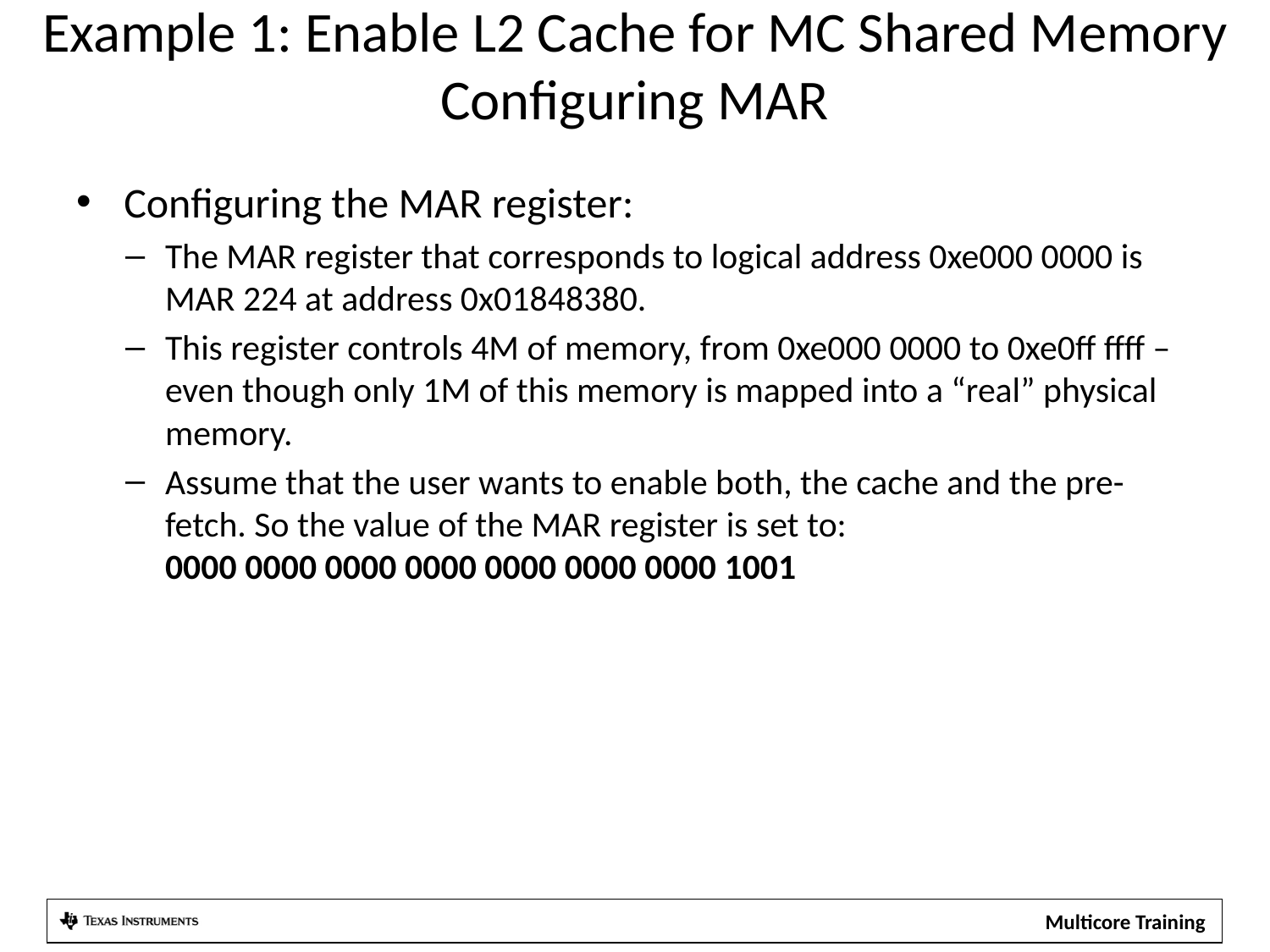

# Example 1: Enable L2 Cache for MC Shared Memory Configuring MAR
Configuring the MAR register:
The MAR register that corresponds to logical address 0xe000 0000 is MAR 224 at address 0x01848380.
This register controls 4M of memory, from 0xe000 0000 to 0xe0ff ffff – even though only 1M of this memory is mapped into a “real” physical memory.
Assume that the user wants to enable both, the cache and the pre-fetch. So the value of the MAR register is set to:
0000 0000 0000 0000 0000 0000 0000 1001